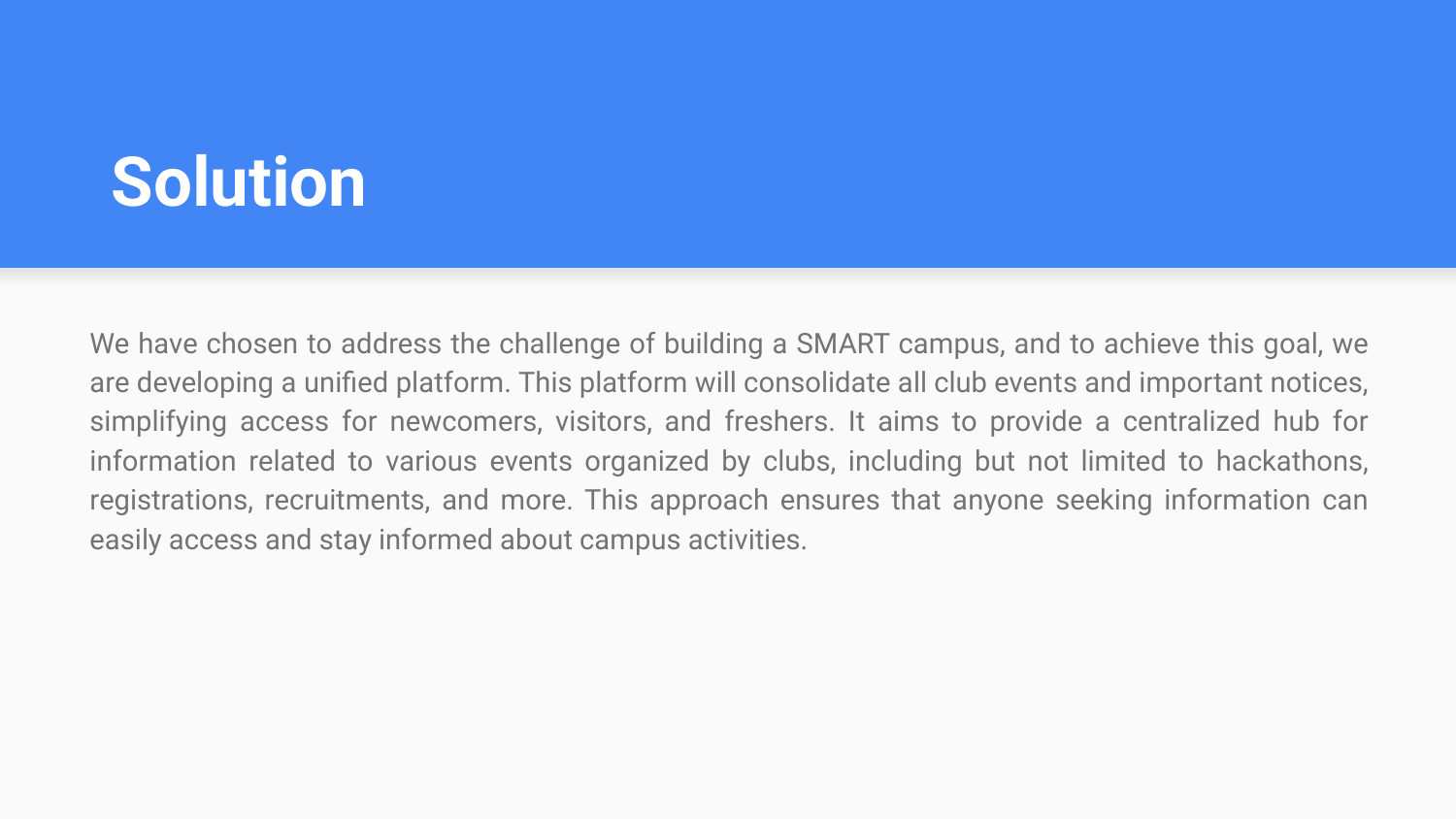

# Solution
We have chosen to address the challenge of building a SMART campus, and to achieve this goal, we are developing a unified platform. This platform will consolidate all club events and important notices, simplifying access for newcomers, visitors, and freshers. It aims to provide a centralized hub for information related to various events organized by clubs, including but not limited to hackathons, registrations, recruitments, and more. This approach ensures that anyone seeking information can easily access and stay informed about campus activities.